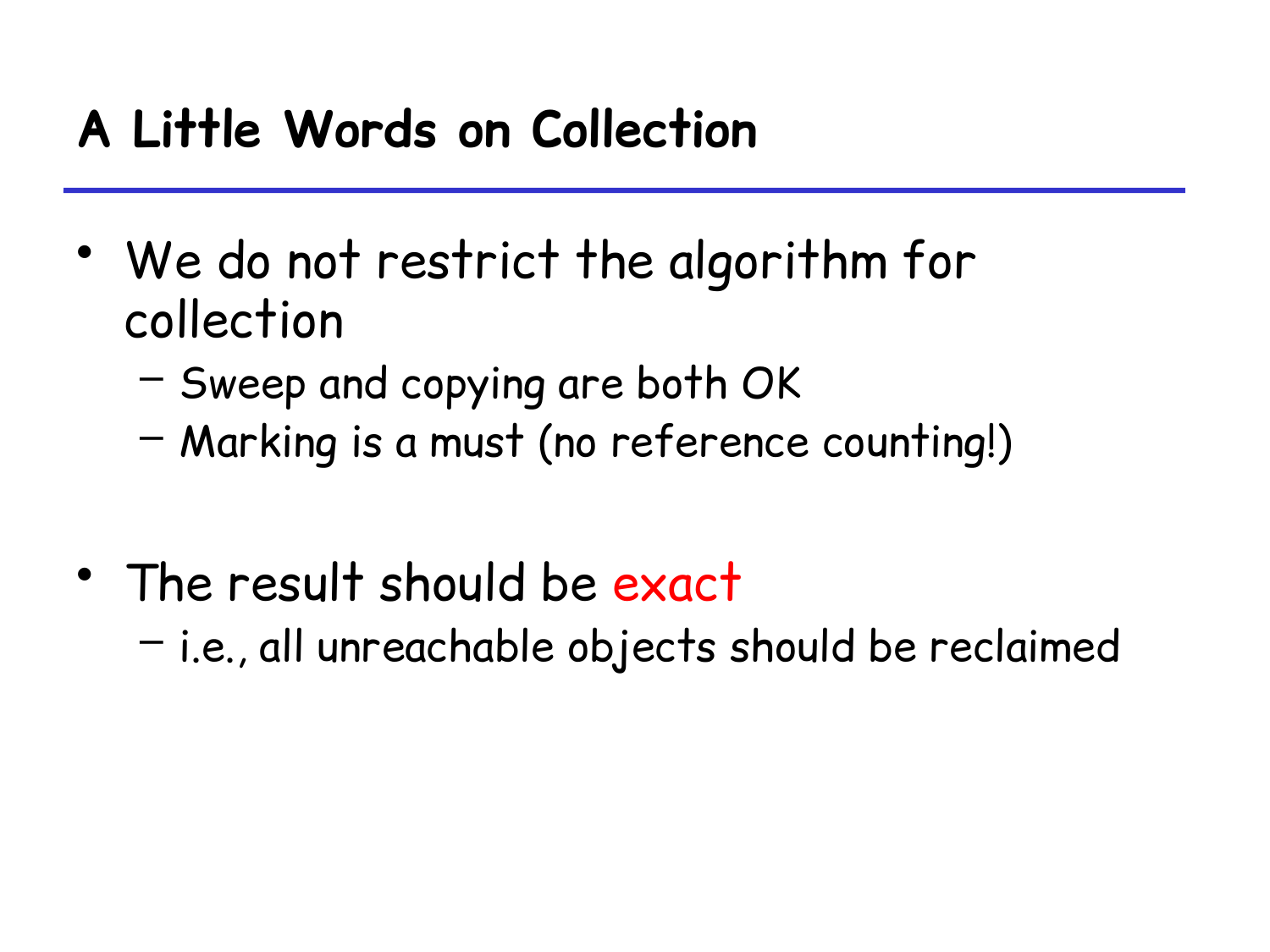

# A Little Words on Collection
We do not restrict the algorithm for collection
Sweep and copying are both OK
Marking is a must (no reference counting!)

The result should be exact
i.e., all unreachable objects should be reclaimed

6